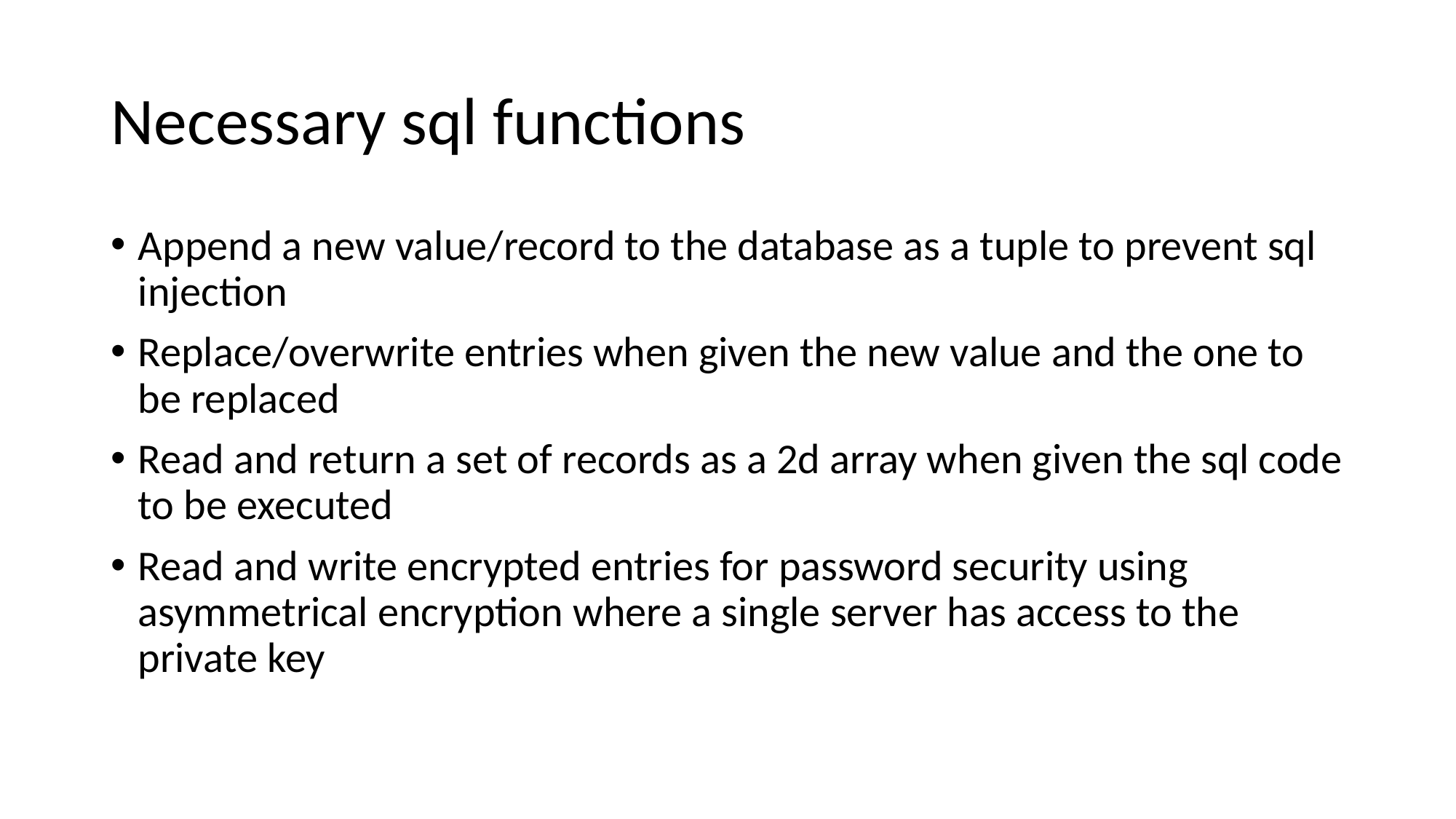

# Necessary sql functions
Append a new value/record to the database as a tuple to prevent sql injection
Replace/overwrite entries when given the new value and the one to be replaced
Read and return a set of records as a 2d array when given the sql code to be executed
Read and write encrypted entries for password security using asymmetrical encryption where a single server has access to the private key